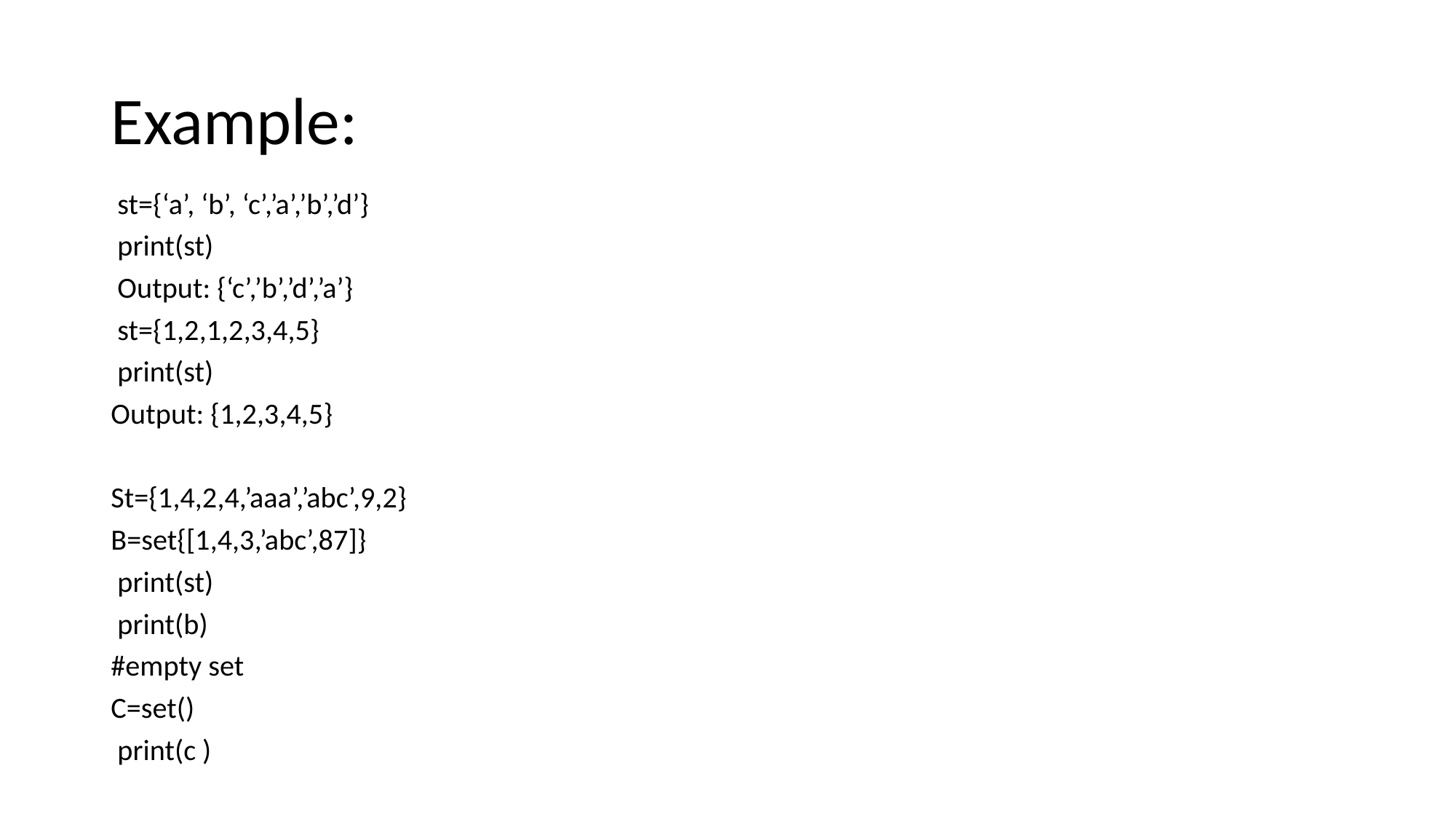

# Example:
 st={‘a’, ‘b’, ‘c’,’a’,’b’,’d’}
 print(st)
 Output: {‘c’,’b’,’d’,’a’}
 st={1,2,1,2,3,4,5}
 print(st)
Output: {1,2,3,4,5}

St={1,4,2,4,’aaa’,’abc’,9,2}
B=set{[1,4,3,’abc’,87]}
 print(st)
 print(b)
#empty set
C=set()
 print(c )